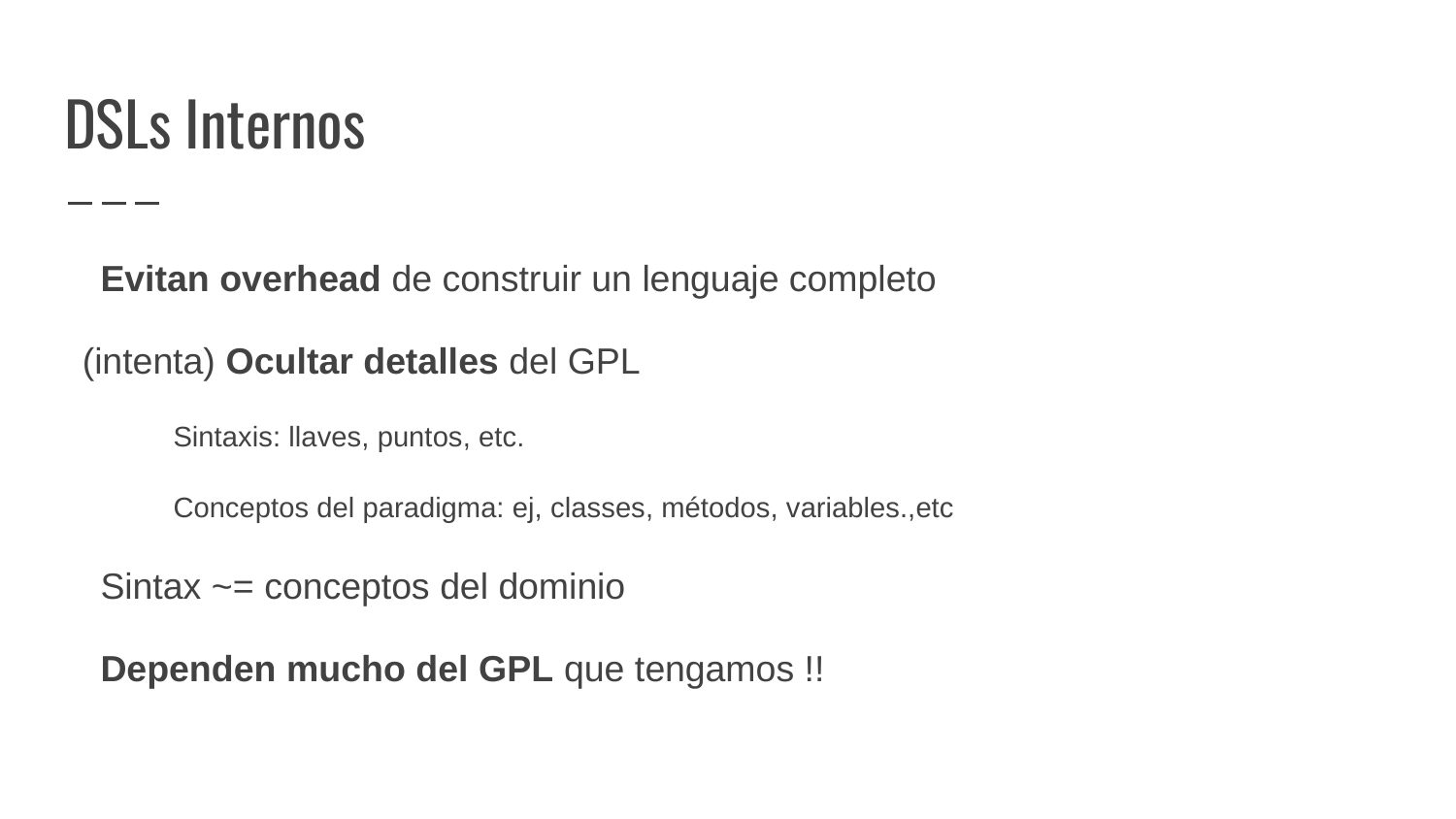

# DSLs Internos
Evitan overhead de construir un lenguaje completo
(intenta) Ocultar detalles del GPL
Sintaxis: llaves, puntos, etc.
Conceptos del paradigma: ej, classes, métodos, variables.,etc
Sintax ~= conceptos del dominio
Dependen mucho del GPL que tengamos !!